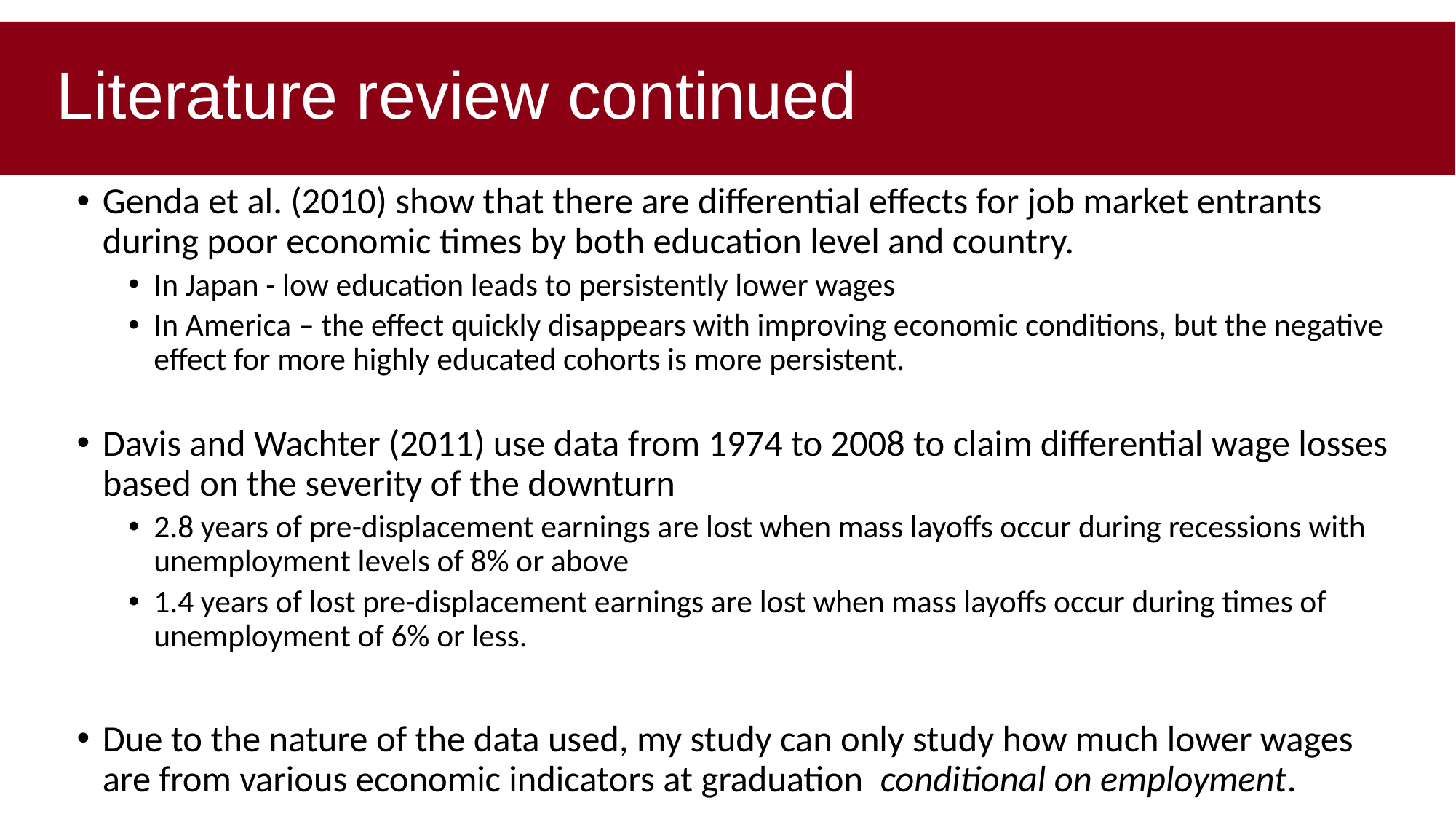

# Literature review continued

Genda et al. (2010) show that there are differential effects for job market entrants during poor economic times by both education level and country.
In Japan - low education leads to persistently lower wages
In America – the effect quickly disappears with improving economic conditions, but the negative effect for more highly educated cohorts is more persistent.
Davis and Wachter (2011) use data from 1974 to 2008 to claim differential wage losses based on the severity of the downturn
2.8 years of pre-displacement earnings are lost when mass layoffs occur during recessions with unemployment levels of 8% or above
1.4 years of lost pre-displacement earnings are lost when mass layoffs occur during times of unemployment of 6% or less.

Due to the nature of the data used, my study can only study how much lower wages are from various economic indicators at graduation  conditional on employment.